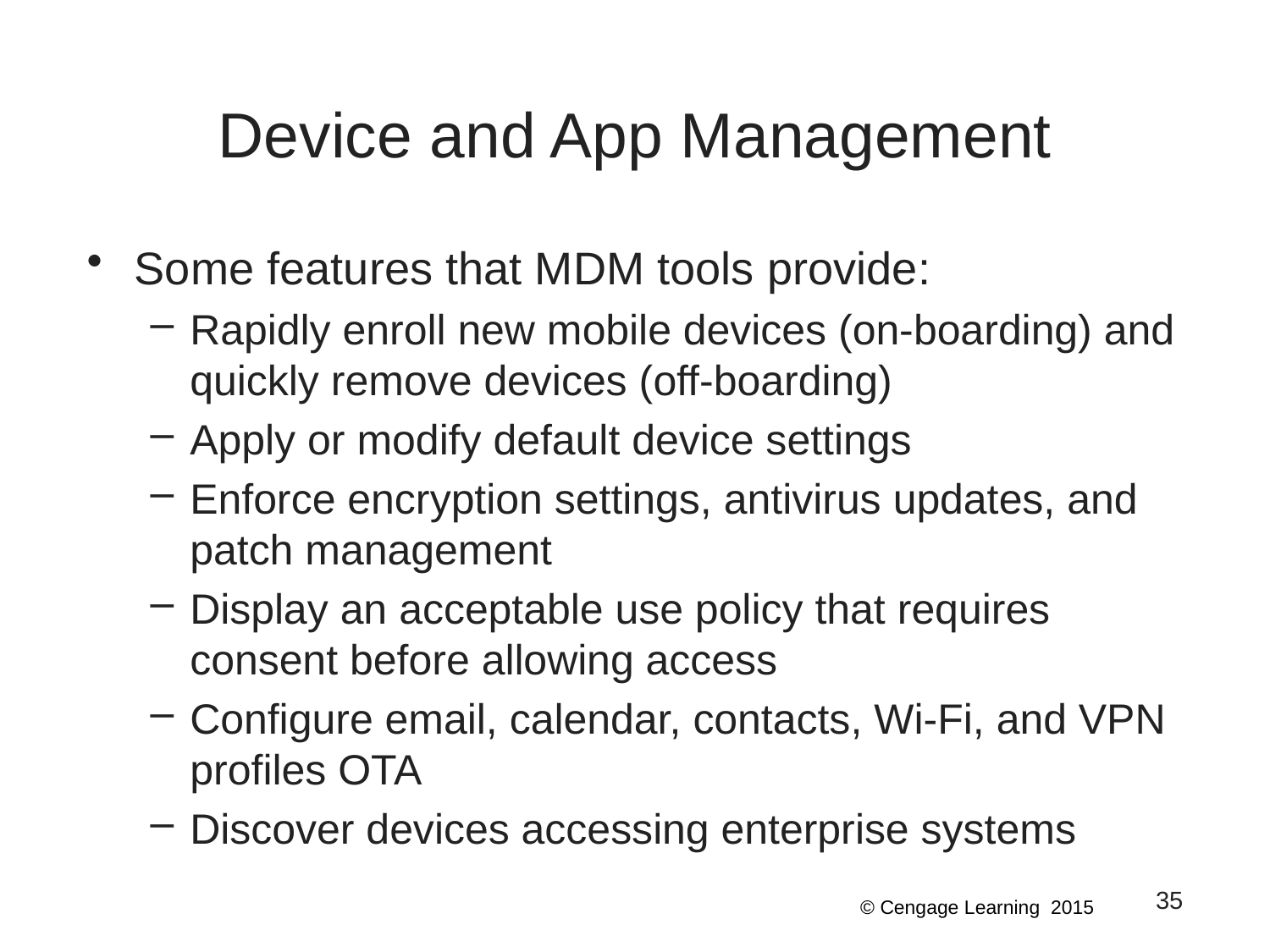

# Device and App Management
Some features that MDM tools provide:
Rapidly enroll new mobile devices (on-boarding) and quickly remove devices (off-boarding)
Apply or modify default device settings
Enforce encryption settings, antivirus updates, and patch management
Display an acceptable use policy that requires consent before allowing access
Configure email, calendar, contacts, Wi-Fi, and VPN profiles OTA
Discover devices accessing enterprise systems
35